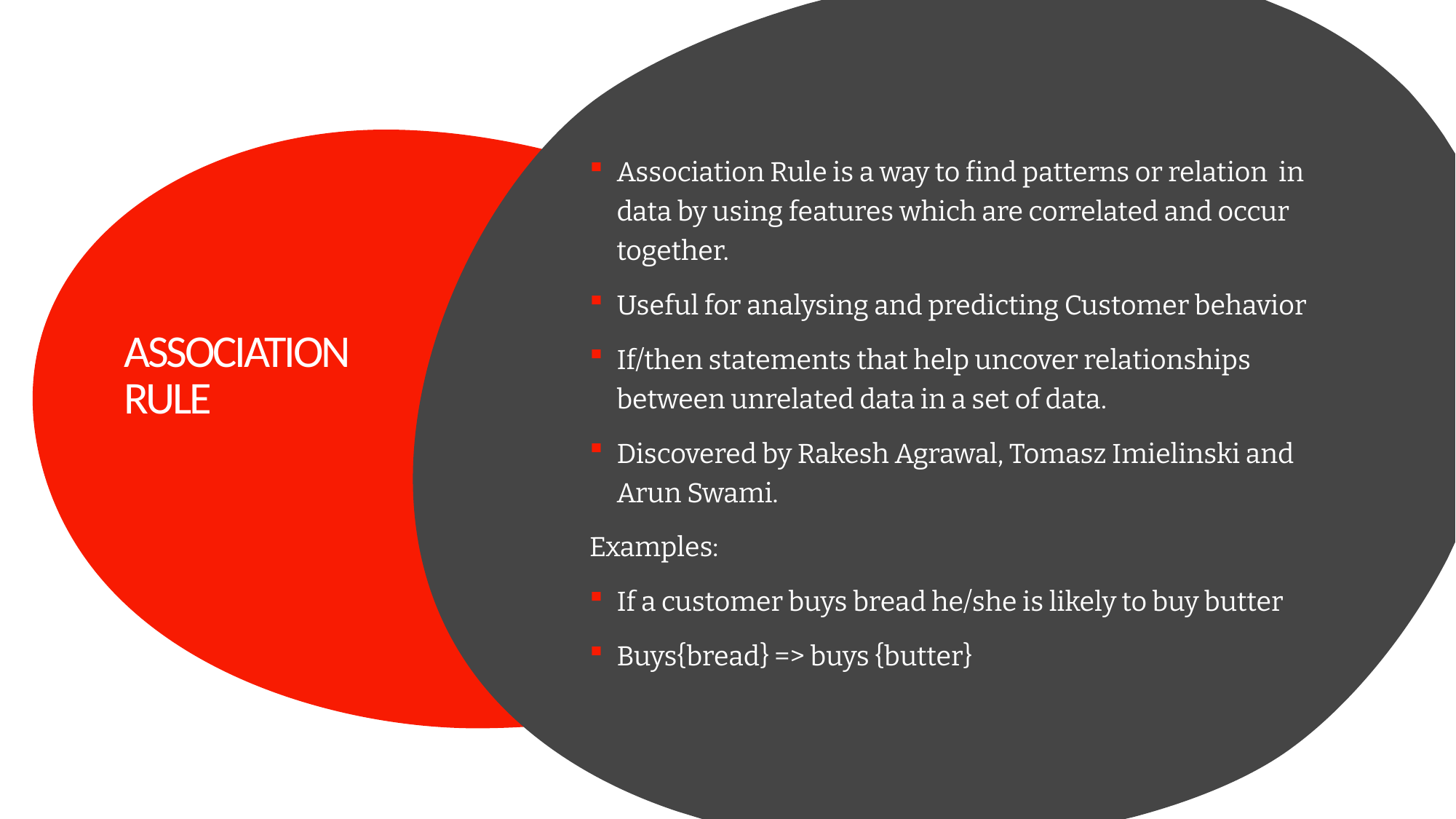

Association Rule is a way to find patterns or relation  in data by using features which are correlated and occur together.
Useful for analysing and predicting Customer behavior
If/then statements that help uncover relationships between unrelated data in a set of data.
Discovered by Rakesh Agrawal, Tomasz Imielinski and Arun Swami.
Examples:
If a customer buys bread he/she is likely to buy butter
Buys{bread} => buys {butter}
# ASSOCIATION RULE